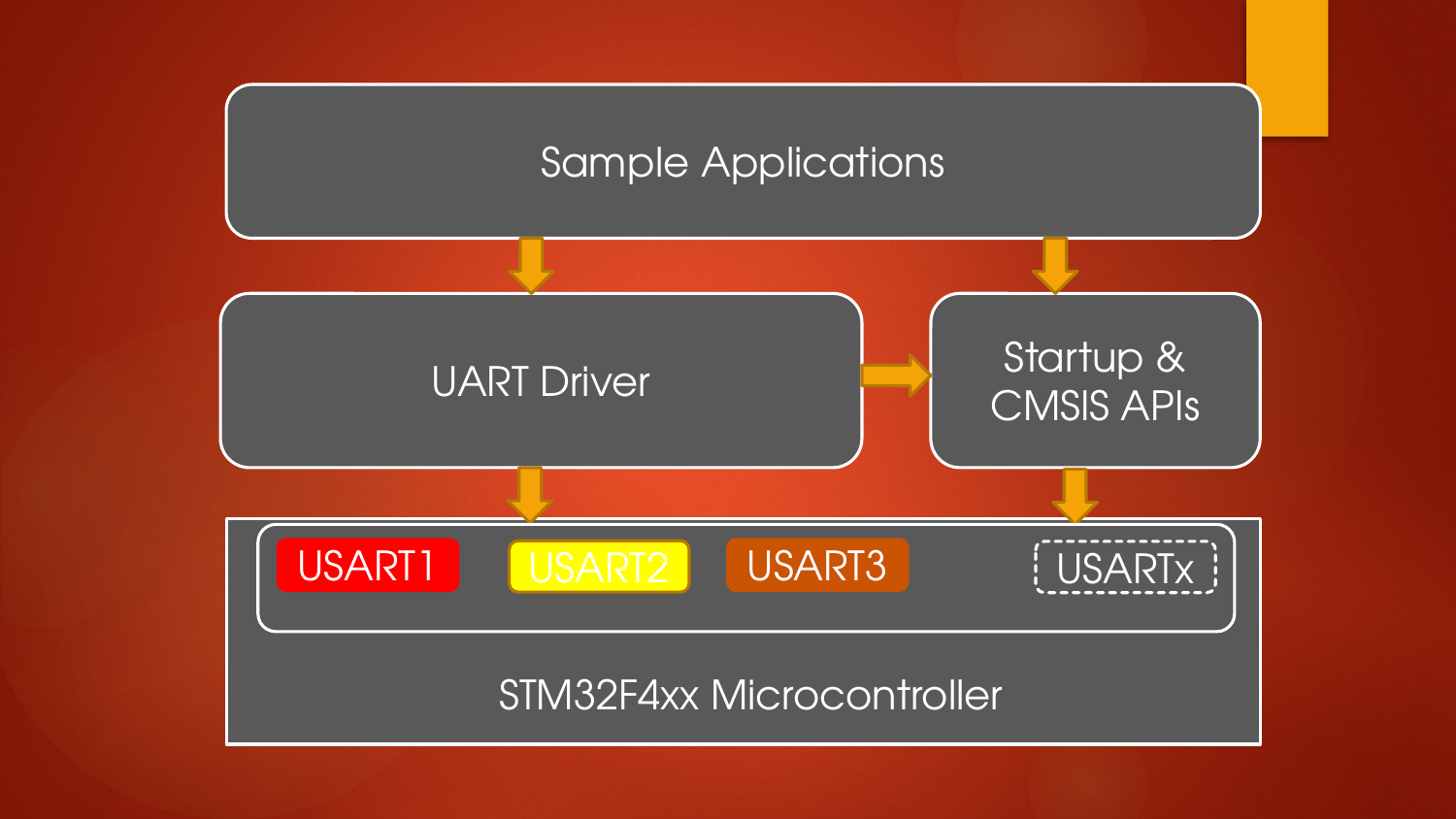

Sample Applications

UART Driver
Startup & CMSIS APIs

USART1
USART3
USART2
USARTx
STM32F4xx Microcontroller